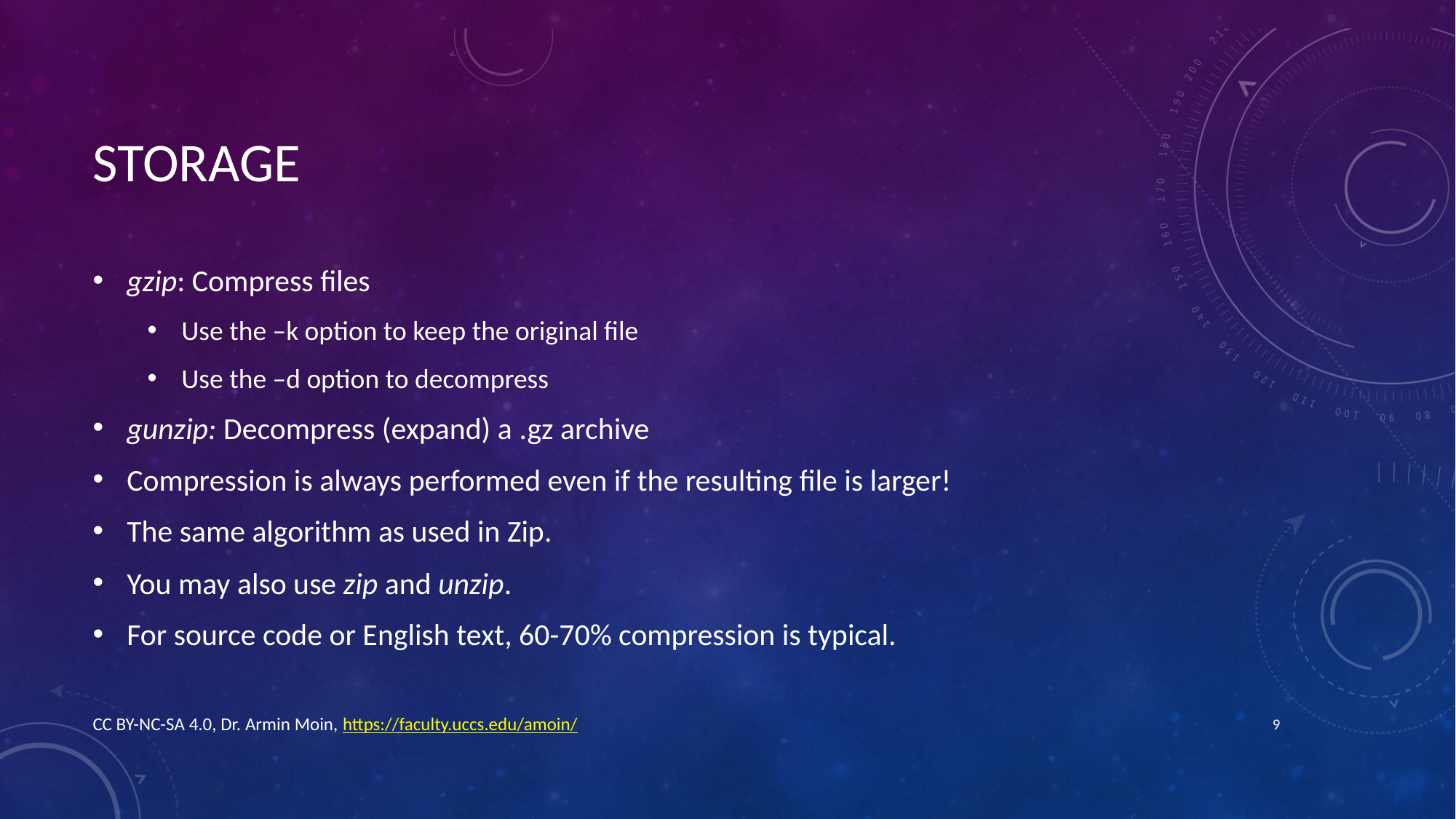

# Storage
gzip: Compress files
Use the –k option to keep the original file
Use the –d option to decompress
gunzip: Decompress (expand) a .gz archive
Compression is always performed even if the resulting file is larger!
The same algorithm as used in Zip.
You may also use zip and unzip.
For source code or English text, 60-70% compression is typical.

CC BY-NC-SA 4.0, Dr. Armin Moin, https://faculty.uccs.edu/amoin/
9